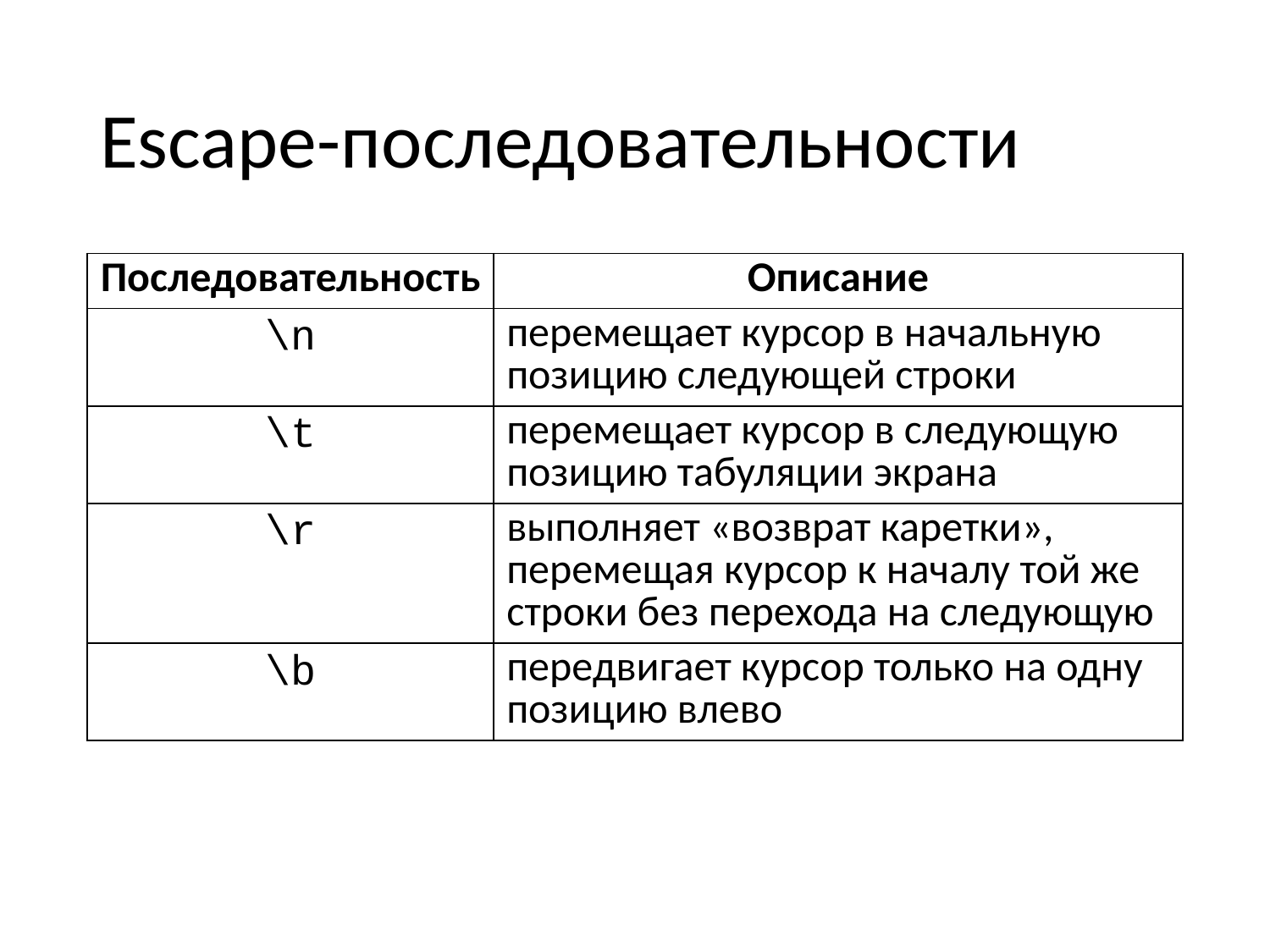

# Escape-последовательности
| Последовательность | Описание |
| --- | --- |
| \n | перемещает курсор в начальную позицию следующей строки |
| \t | перемещает курсор в следующую позицию табуляции экрана |
| \r | выполняет «возврат каретки», перемещая курсор к началу той же строки без перехода на следующую |
| \b | передвигает курсор только на одну позицию влево |